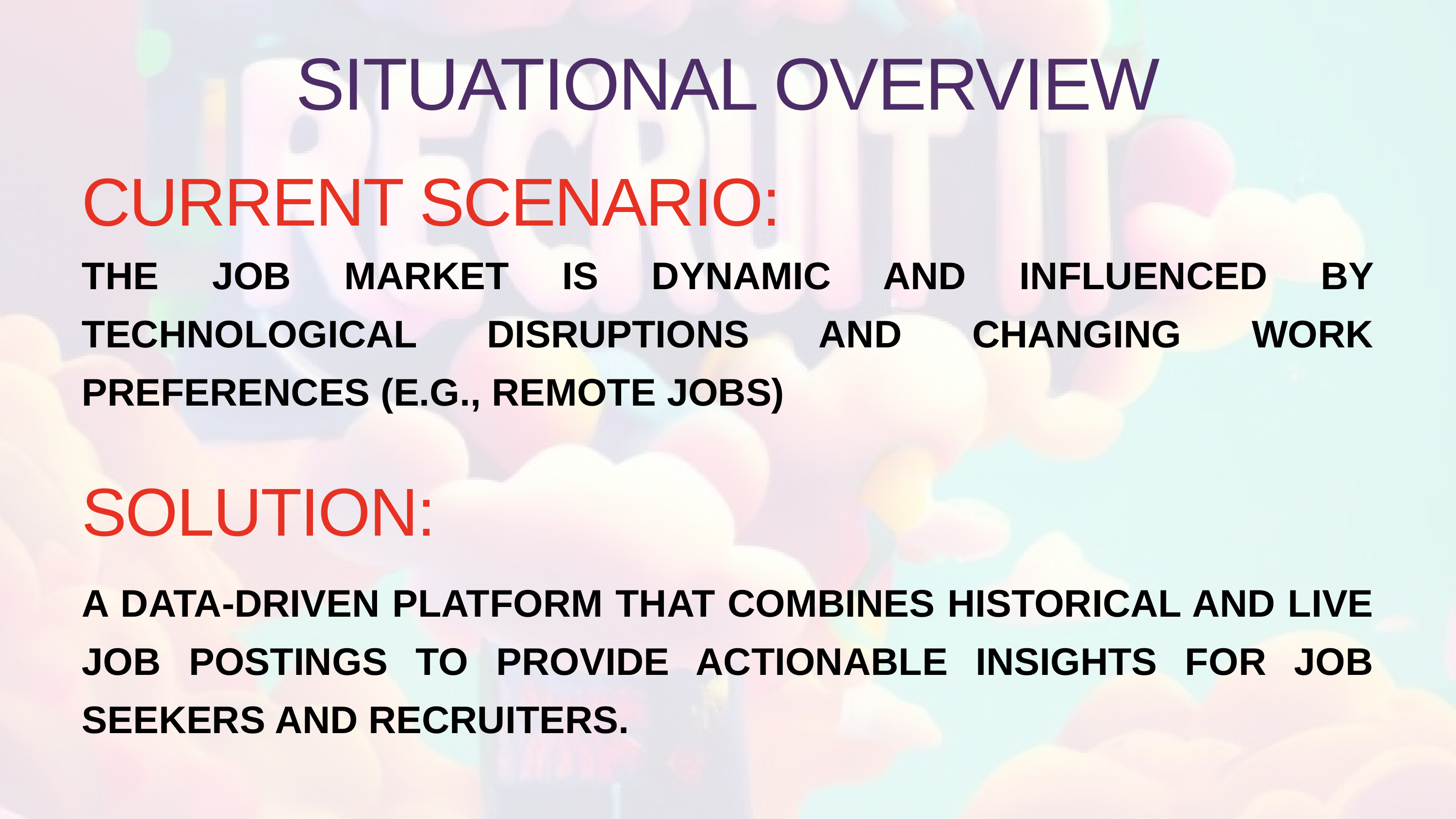

SITUATIONAL OVERVIEW
CURRENT SCENARIO:
THE JOB MARKET IS DYNAMIC AND INFLUENCED BY TECHNOLOGICAL DISRUPTIONS AND CHANGING WORK PREFERENCES (E.G., REMOTE JOBS)
SOLUTION:
A DATA-DRIVEN PLATFORM THAT COMBINES HISTORICAL AND LIVE JOB POSTINGS TO PROVIDE ACTIONABLE INSIGHTS FOR JOB SEEKERS AND RECRUITERS.